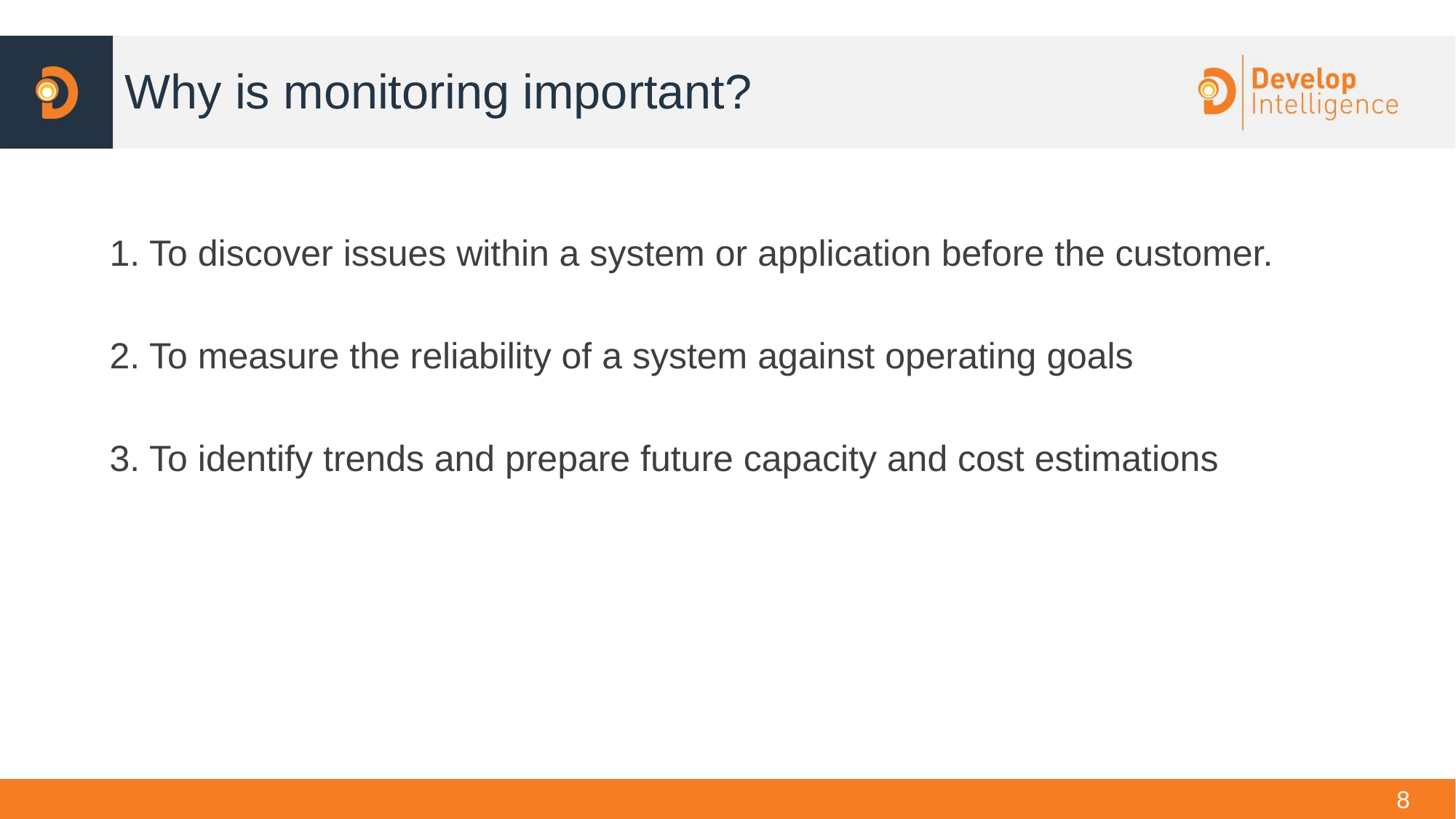

# Why is monitoring important?
1. To discover issues within a system or application before the customer.
2. To measure the reliability of a system against operating goals
3. To identify trends and prepare future capacity and cost estimations
8